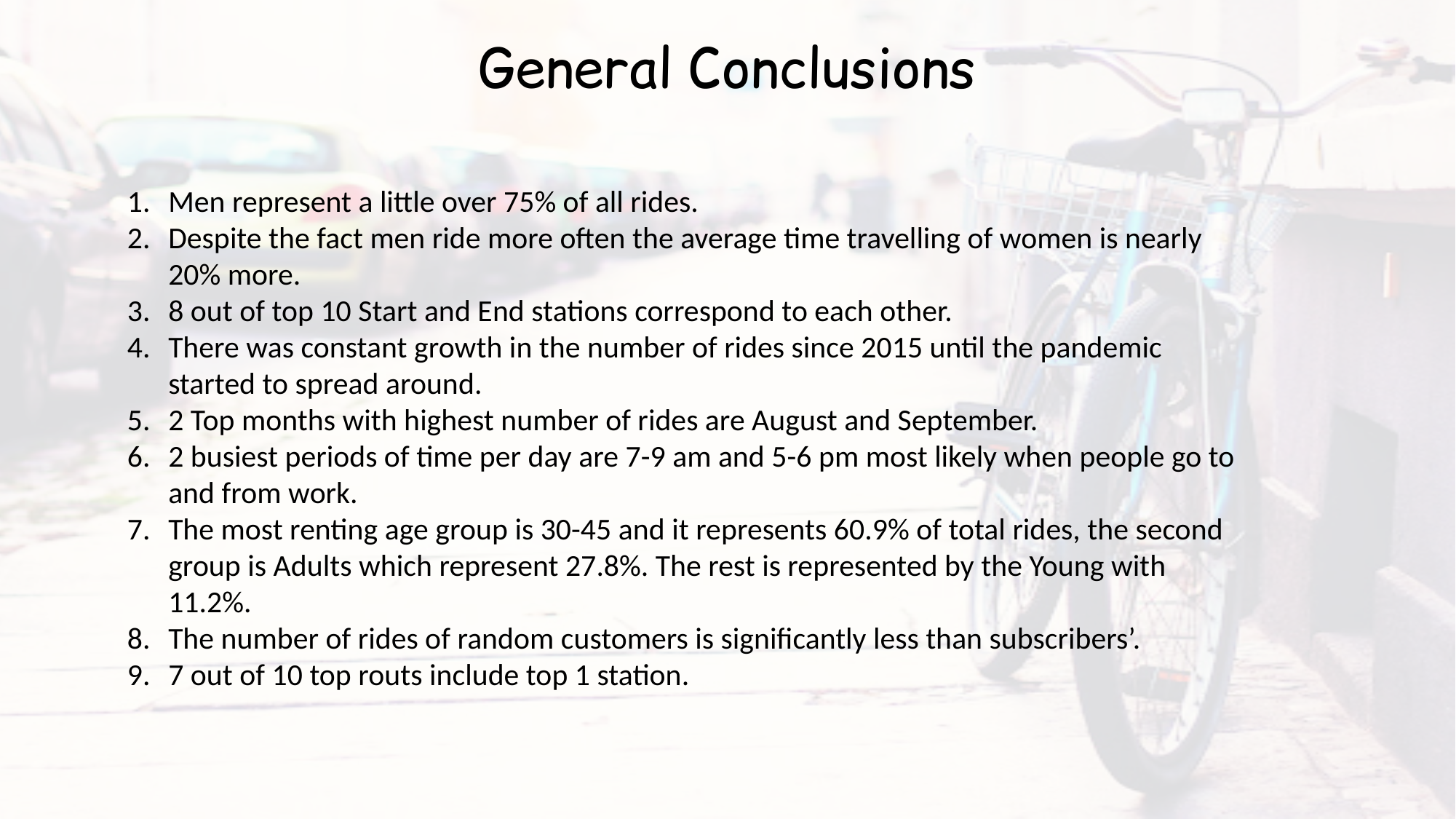

# General Conclusions
Men represent a little over 75% of all rides.
Despite the fact men ride more often the average time travelling of women is nearly 20% more.
8 out of top 10 Start and End stations correspond to each other.
There was constant growth in the number of rides since 2015 until the pandemic started to spread around.
2 Top months with highest number of rides are August and September.
2 busiest periods of time per day are 7-9 am and 5-6 pm most likely when people go to and from work.
The most renting age group is 30-45 and it represents 60.9% of total rides, the second group is Adults which represent 27.8%. The rest is represented by the Young with 11.2%.
The number of rides of random customers is significantly less than subscribers’.
7 out of 10 top routs include top 1 station.